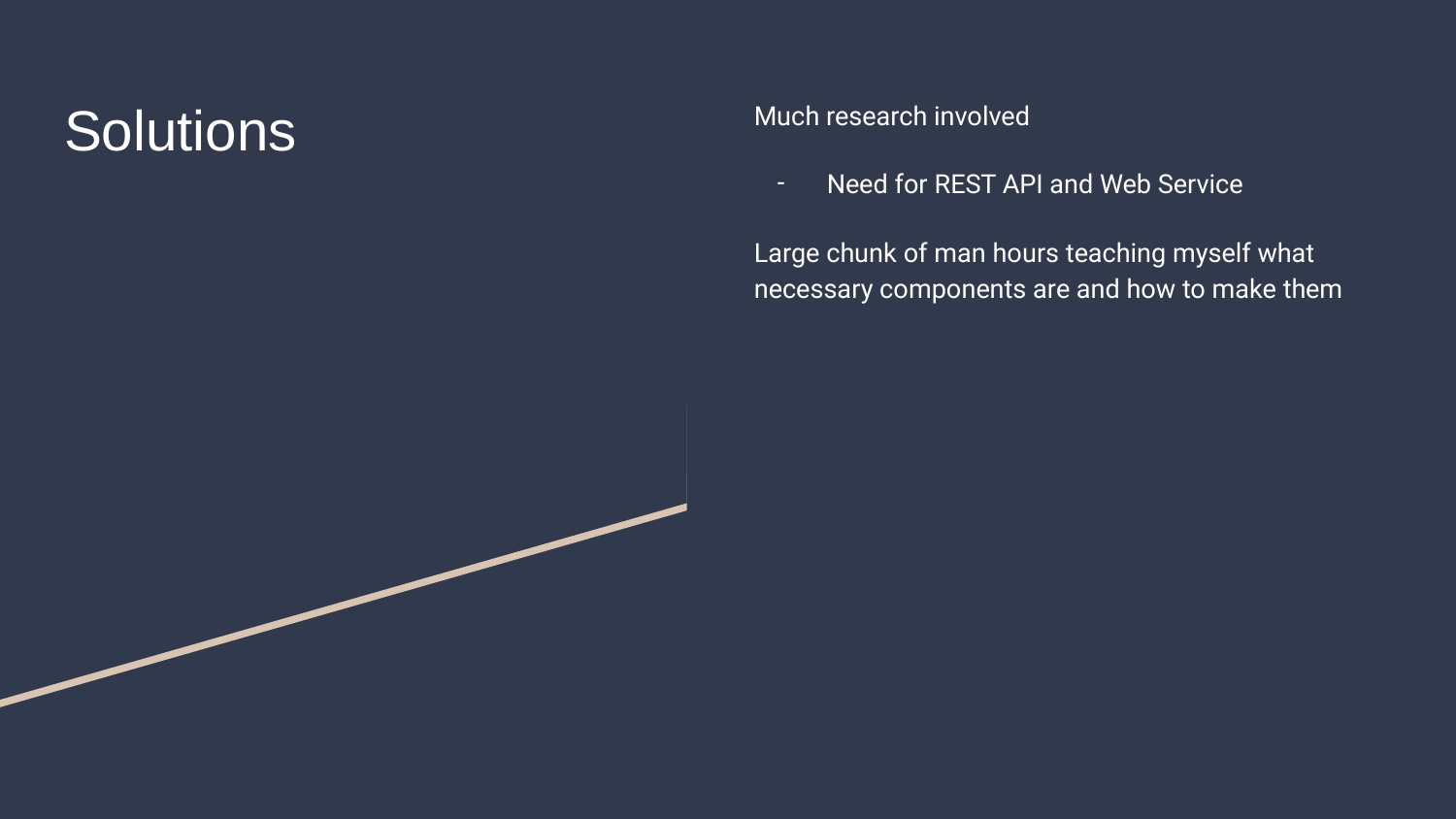

# Solutions
Much research involved
Need for REST API and Web Service
Large chunk of man hours teaching myself what necessary components are and how to make them